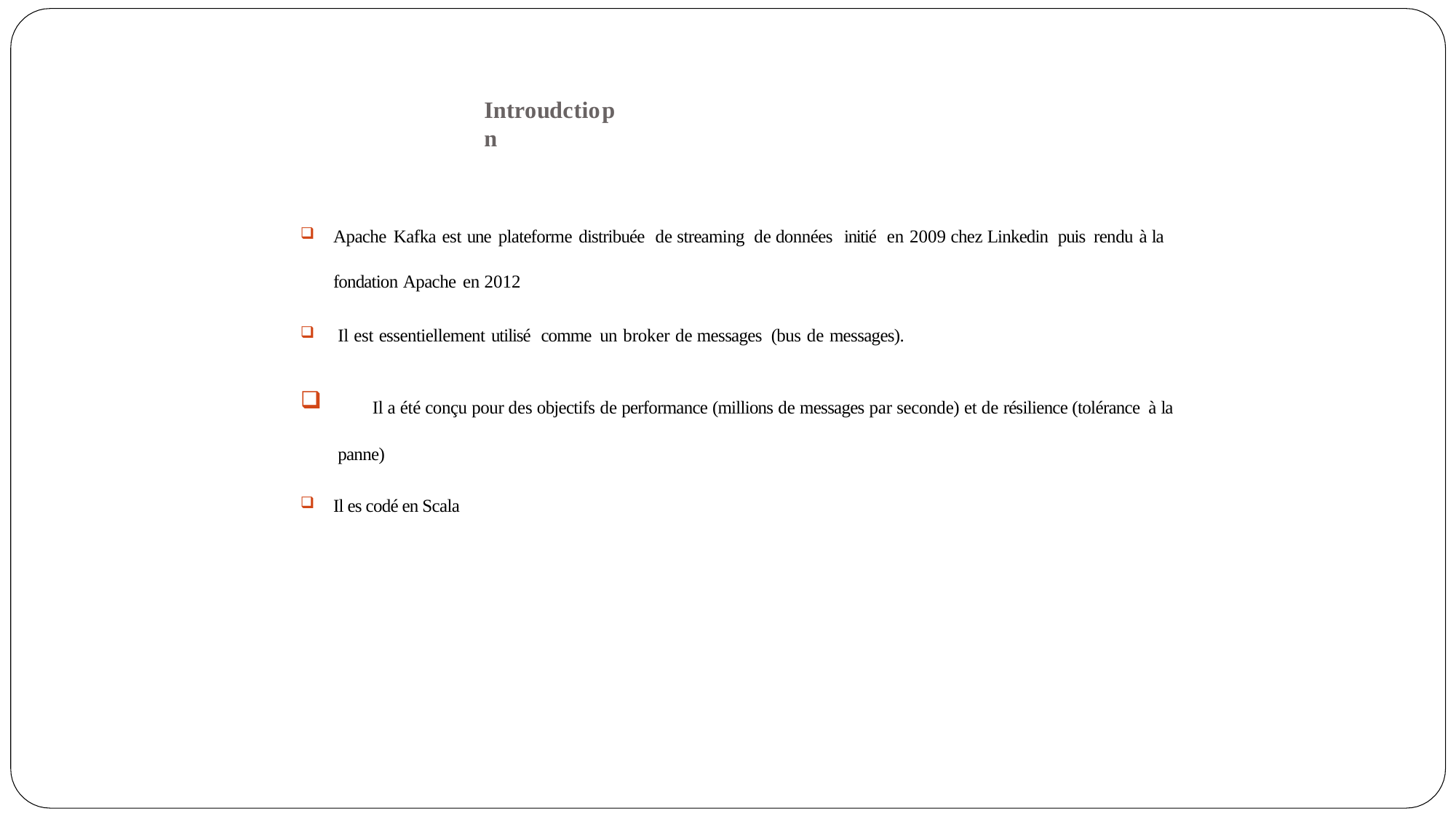

# Introudctiopn
Apache Kafka est une plateforme distribuée de streaming de données initié en 2009 chez Linkedin puis rendu à la

fondation Apache en 2012

Il est essentiellement utilisé comme un broker de messages (bus de messages).
	Il a été conçu pour des objectifs de performance (millions de messages par seconde) et de résilience (tolérance à la  panne)
Il es codé en Scala